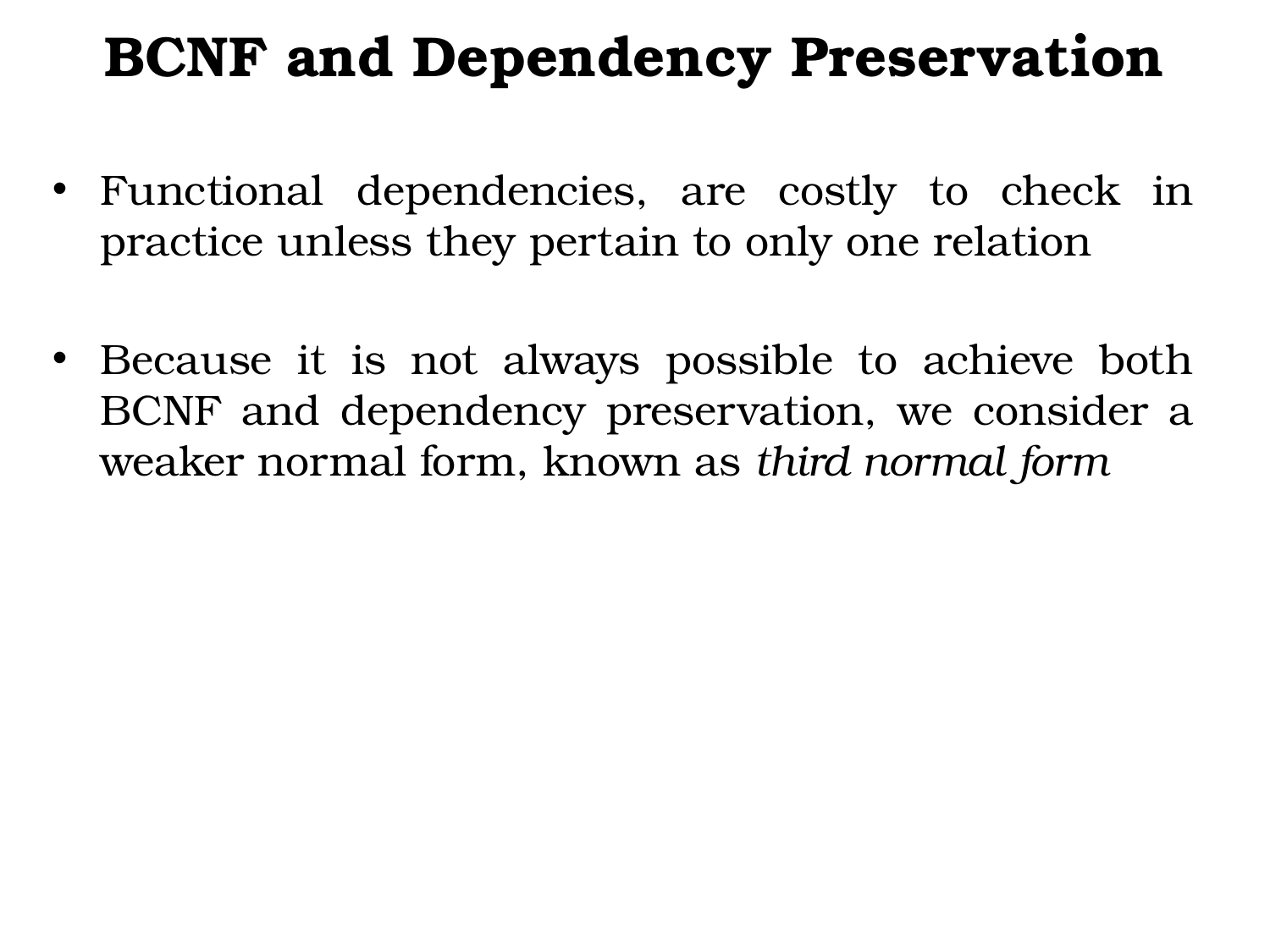

# BCNF and Dependency Preservation
Functional dependencies, are costly to check in practice unless they pertain to only one relation

Because it is not always possible to achieve both BCNF and dependency preservation, we consider a weaker normal form, known as third normal form